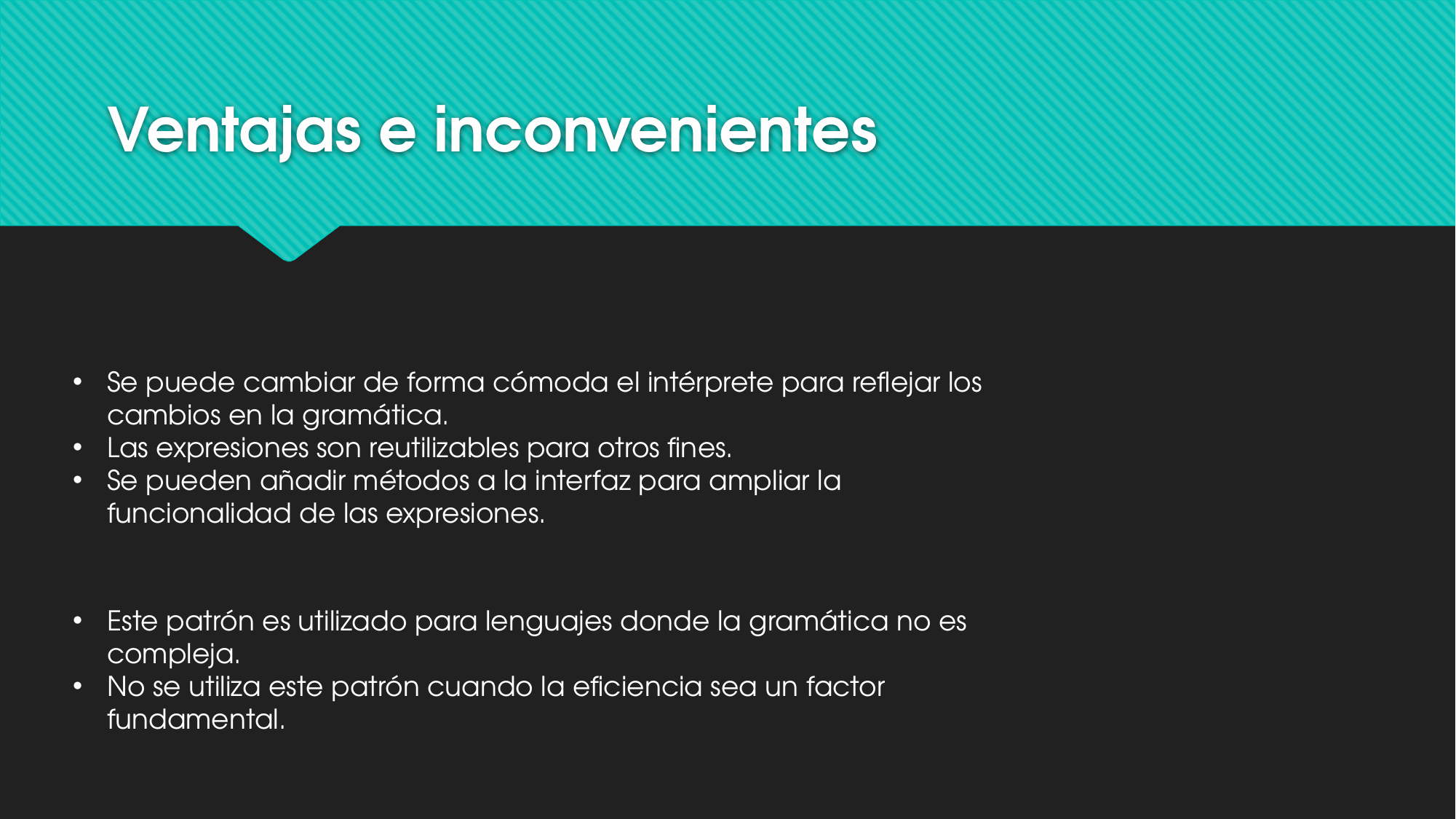

# Ventajas e inconvenientes
Se puede cambiar de forma cómoda el intérprete para reflejar los cambios en la gramática.
Las expresiones son reutilizables para otros fines.
Se pueden añadir métodos a la interfaz para ampliar la funcionalidad de las expresiones.

Este patrón es utilizado para lenguajes donde la gramática no es compleja.
No se utiliza este patrón cuando la eficiencia sea un factor fundamental.